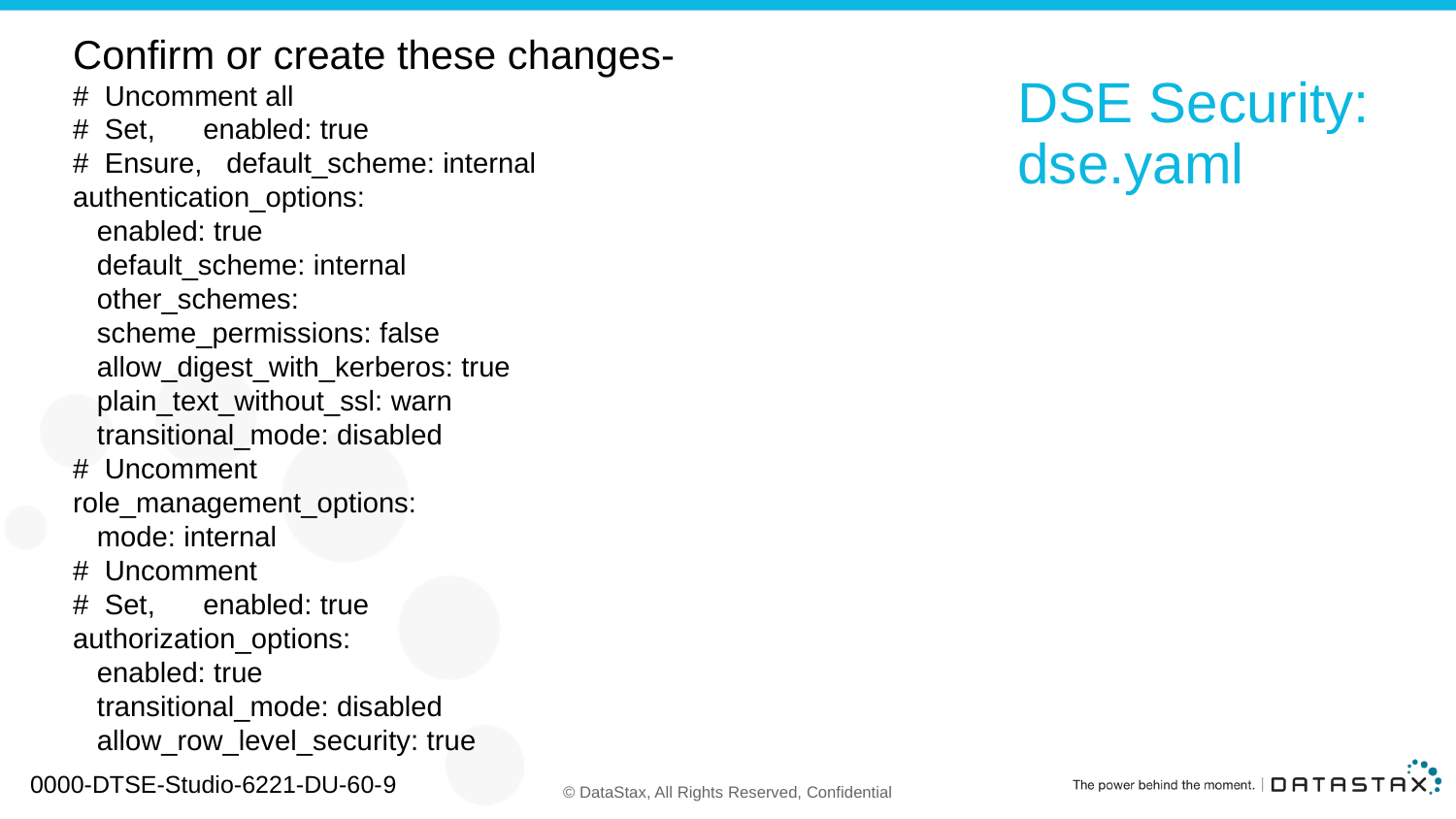

Confirm or create these changes-
#  Uncomment all
#  Set,      enabled: true
#  Ensure,   default_scheme: internal
authentication_options:
   enabled: true
   default_scheme: internal
   other_schemes:
   scheme_permissions: false
   allow_digest_with_kerberos: true
   plain_text_without_ssl: warn
   transitional_mode: disabled
#  Uncomment
role_management_options:
   mode: internal
#  Uncomment
#  Set,      enabled: true
authorization_options:
   enabled: true
   transitional_mode: disabled
   allow_row_level_security: true
# DSE Security: dse.yaml
0000-DTSE-Studio-6221-DU-60-9